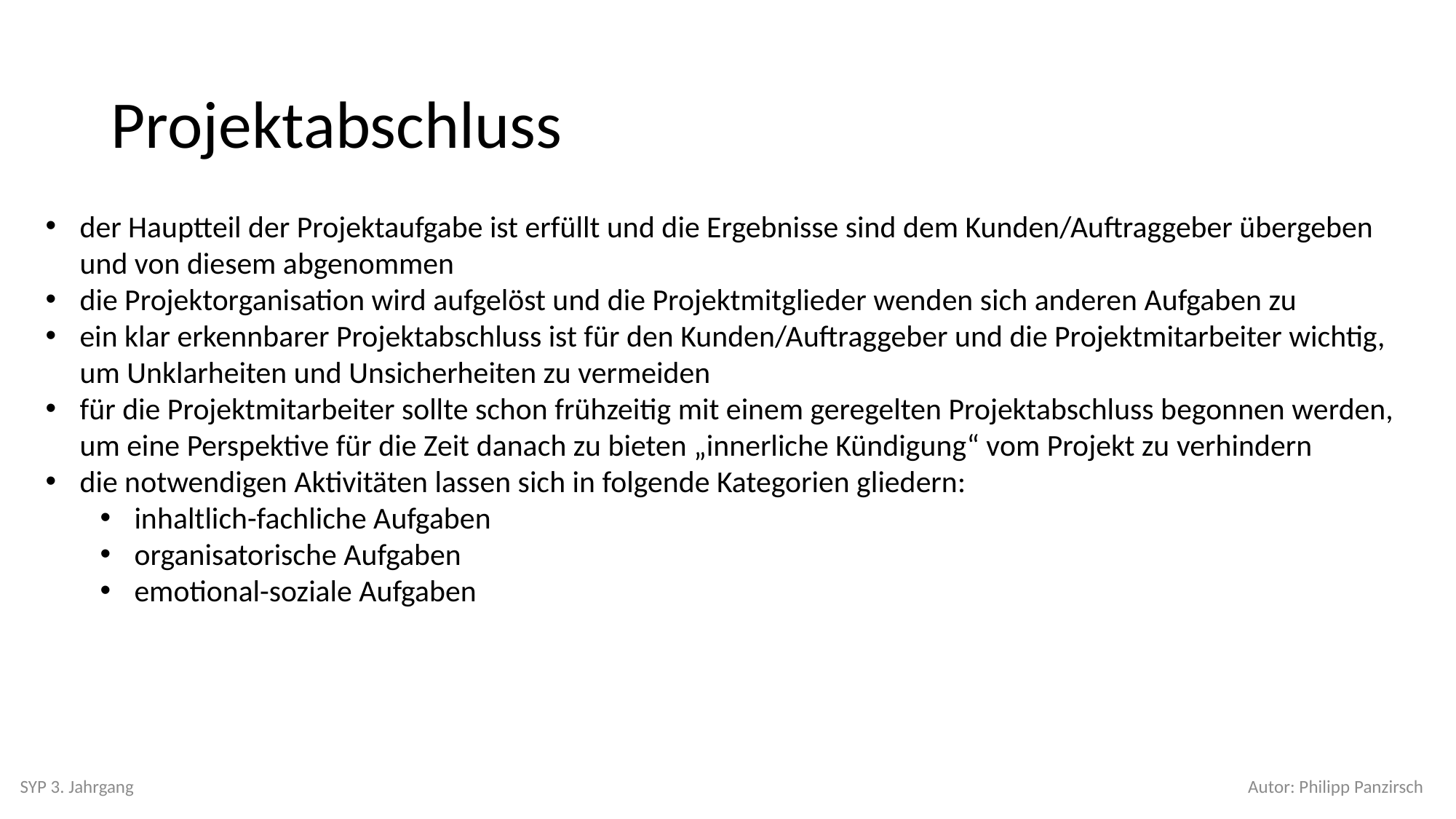

# Projektabschluss
der Hauptteil der Projektaufgabe ist erfüllt und die Ergebnisse sind dem Kunden/Auftraggeber übergeben und von diesem abgenommen
die Projektorganisation wird aufgelöst und die Projektmitglieder wenden sich anderen Aufgaben zu
ein klar erkennbarer Projektabschluss ist für den Kunden/Auftraggeber und die Projektmitarbeiter wichtig, um Unklarheiten und Unsicherheiten zu vermeiden
für die Projektmitarbeiter sollte schon frühzeitig mit einem geregelten Projektabschluss begonnen werden, um eine Perspektive für die Zeit danach zu bieten „innerliche Kündigung“ vom Projekt zu verhindern
die notwendigen Aktivitäten lassen sich in folgende Kategorien gliedern:
inhaltlich-fachliche Aufgaben
organisatorische Aufgaben
emotional-soziale Aufgaben

SYP 3. Jahrgang
Autor: Philipp Panzirsch